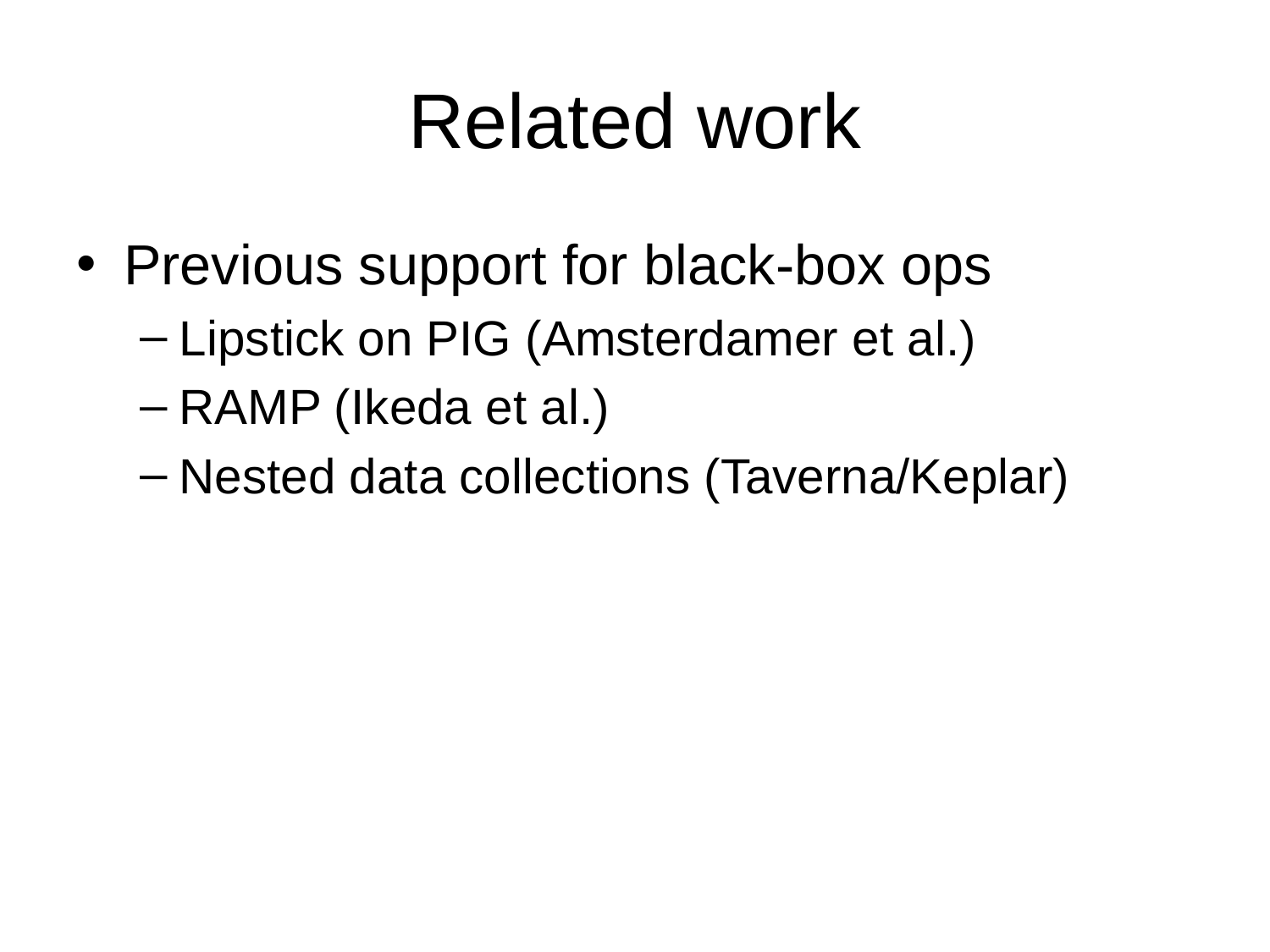

# Related work
Previous support for black-box ops
Lipstick on PIG (Amsterdamer et al.)
RAMP (Ikeda et al.)
Nested data collections (Taverna/Keplar)